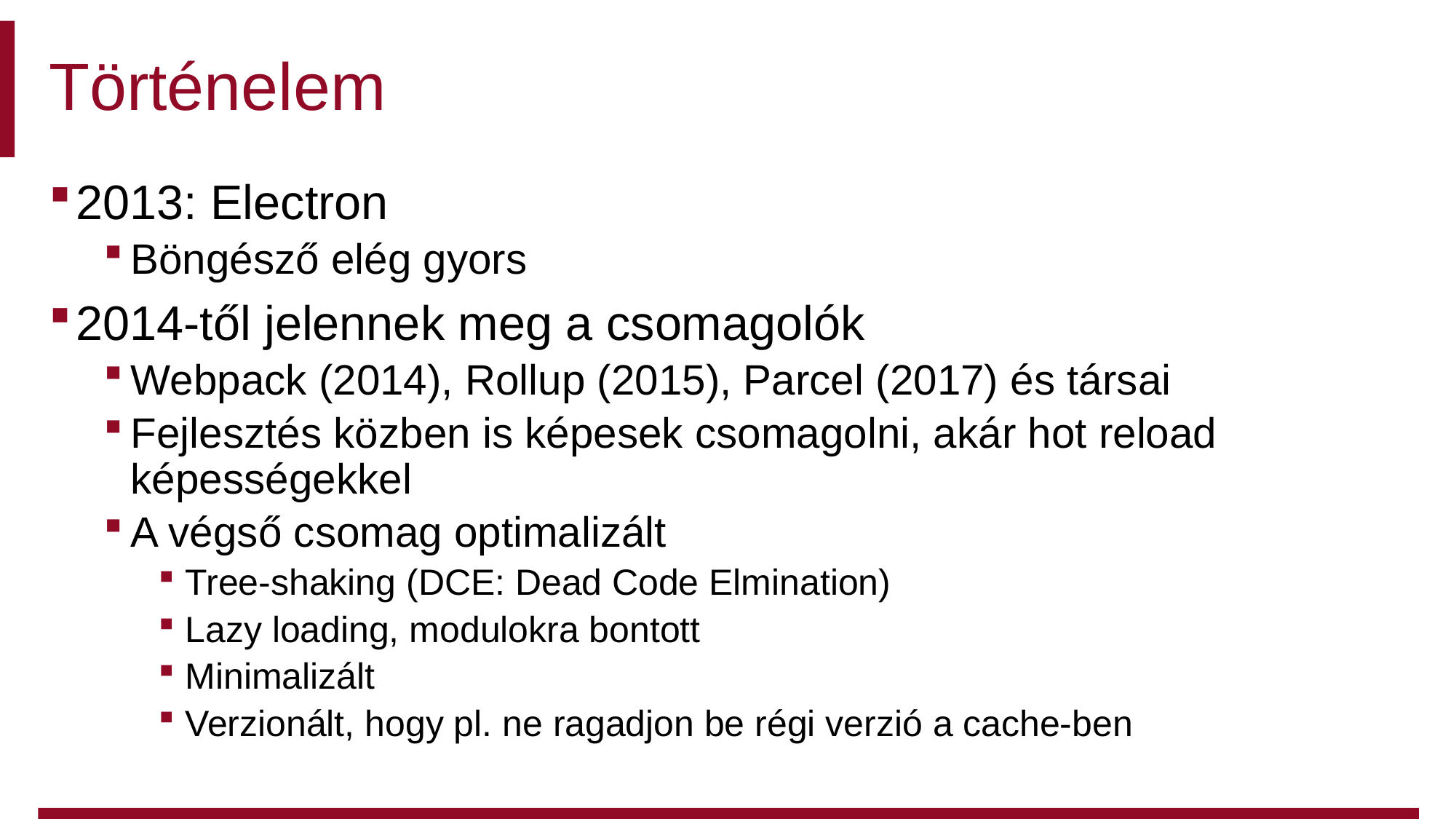

# Történelem
2013: Electron
Böngésző elég gyors
2014-től jelennek meg a csomagolók
Webpack (2014), Rollup (2015), Parcel (2017) és társai
Fejlesztés közben is képesek csomagolni, akár hot reload képességekkel
A végső csomag optimalizált
Tree-shaking (DCE: Dead Code Elmination)
Lazy loading, modulokra bontott
Minimalizált
Verzionált, hogy pl. ne ragadjon be régi verzió a cache-ben